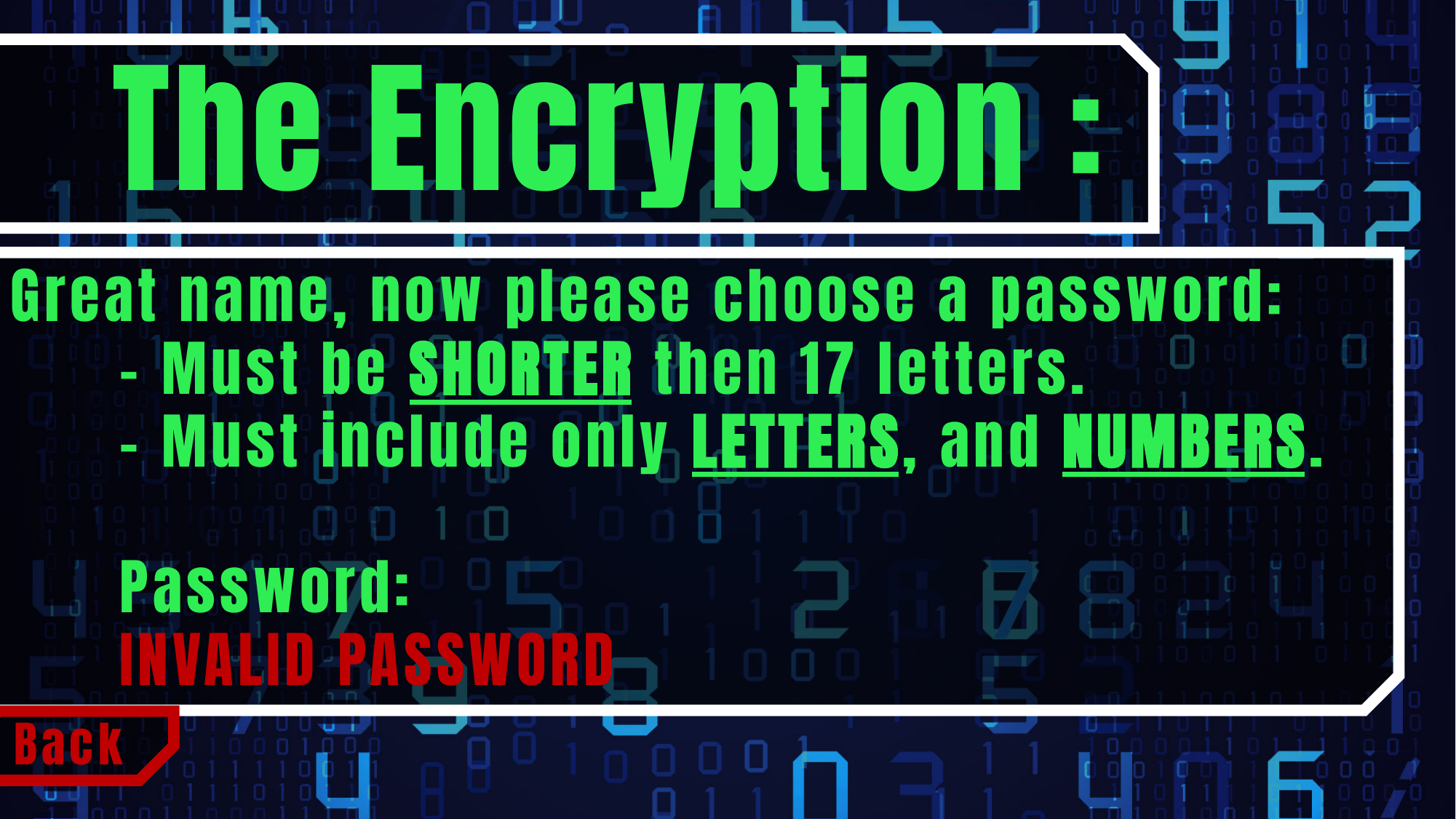

The Encryption :

Great name, now please choose a password:
	- Must be SHORTER then 17 letters.
	- Must include only LETTERS, and NUMBERS.

	Password:
	INVALID PASSWORD

Back